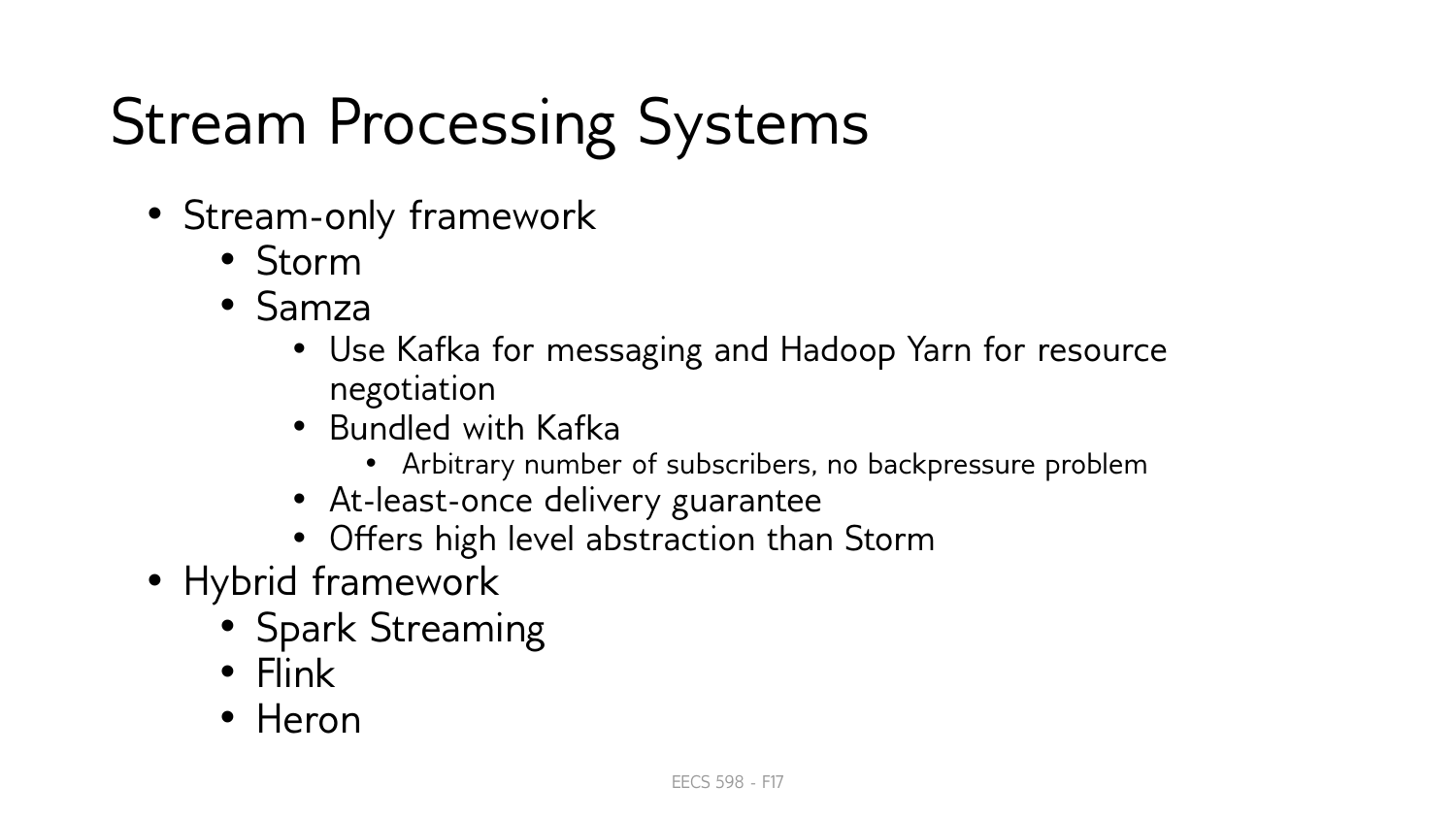

# Stream Processing Systems
Stream-only framework
Storm
Samza
Use Kafka for messaging and Hadoop Yarn for resource negotiation
Bundled with Kafka
Arbitrary number of subscribers, no backpressure problem
At-least-once delivery guarantee
Offers high level abstraction than Storm
Hybrid framework
Spark Streaming
Flink
Heron
36